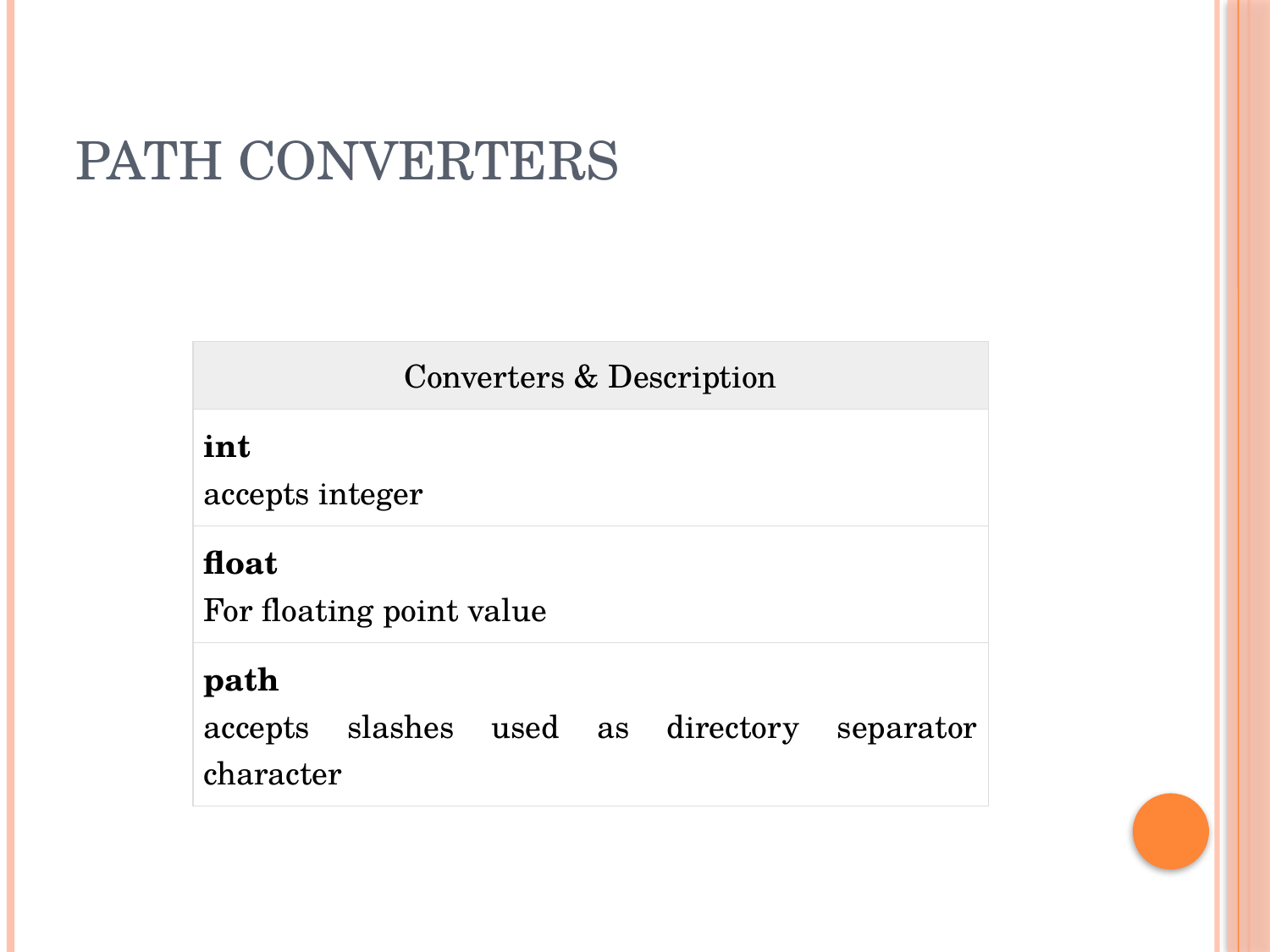

# Path Converters
| Converters & Description |
| --- |
| int accepts integer |
| float For floating point value |
| path accepts slashes used as directory separator character |